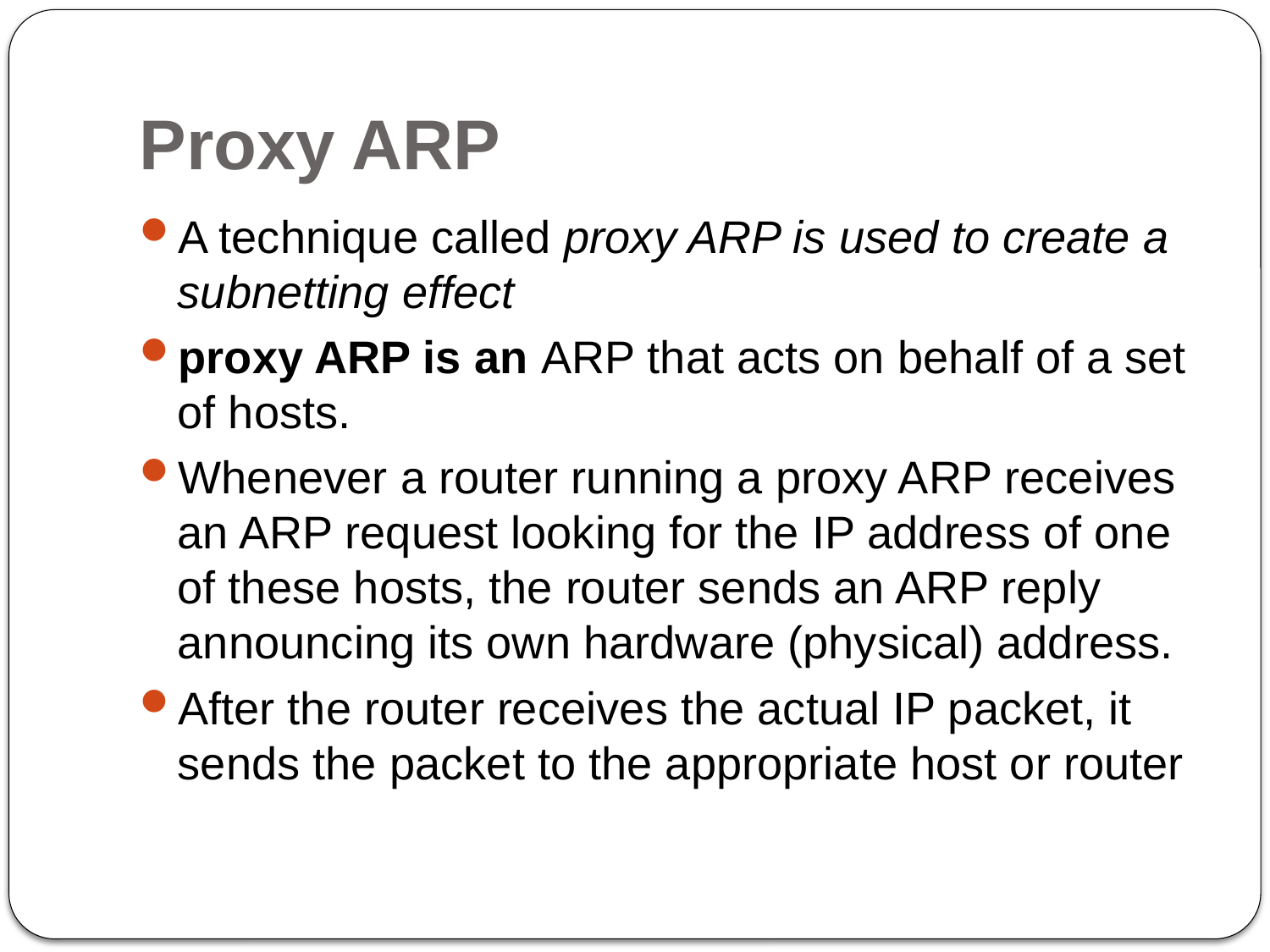

# Proxy ARP
A technique called proxy ARP is used to create a subnetting effect
proxy ARP is an ARP that acts on behalf of a set of hosts.
Whenever a router running a proxy ARP receives an ARP request looking for the IP address of one of these hosts, the router sends an ARP reply announcing its own hardware (physical) address.
After the router receives the actual IP packet, it sends the packet to the appropriate host or router